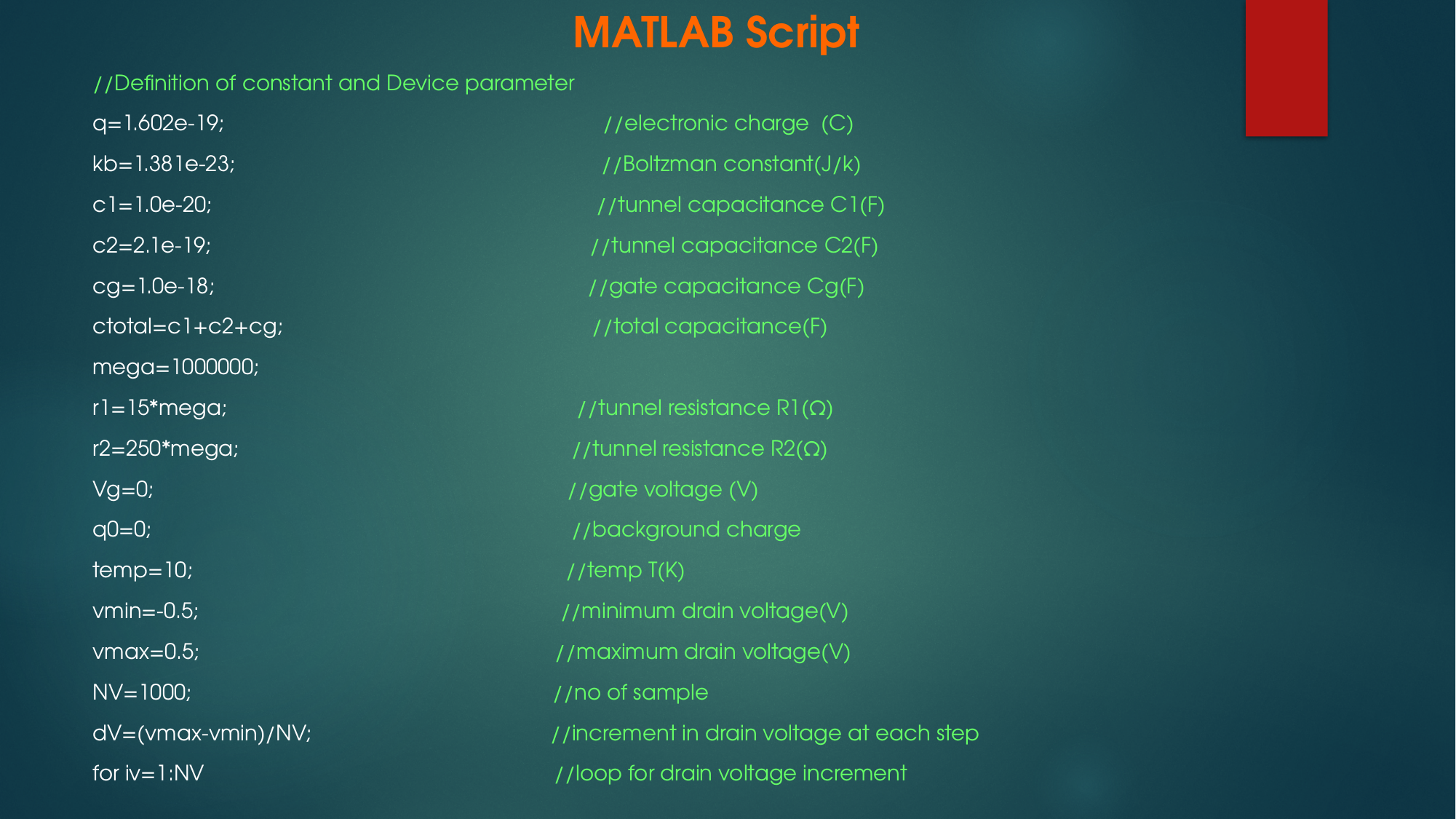

MATLAB Script
//Definition of constant and Device parameter
q=1.602e-19;                                                                 //electronic charge  (C)
kb=1.381e-23;                                                               //Boltzman constant(J/k)
c1=1.0e-20;                                                                  //tunnel capacitance C1(F)
c2=2.1e-19;                                                                 //tunnel capacitance C2(F)
cg=1.0e-18;                                                                //gate capacitance Cg(F)
ctotal=c1+c2+cg;                                                     //total capacitance(F)
mega=1000000;
r1=15*mega;                                                            //tunnel resistance R1(Ω)
r2=250*mega;                                                         //tunnel resistance R2(Ω)
Vg=0;                                                                       //gate voltage (V)
q0=0;                                                                        //background charge
temp=10;                                                                //temp T(K)
vmin=-0.5;                                                              //minimum drain voltage(V)
vmax=0.5;                                                             //maximum drain voltage(V)
NV=1000;                                                              //no of sample
dV=(vmax-vmin)/NV;                                         //increment in drain voltage at each step
for iv=1:NV                                                            //loop for drain voltage increment